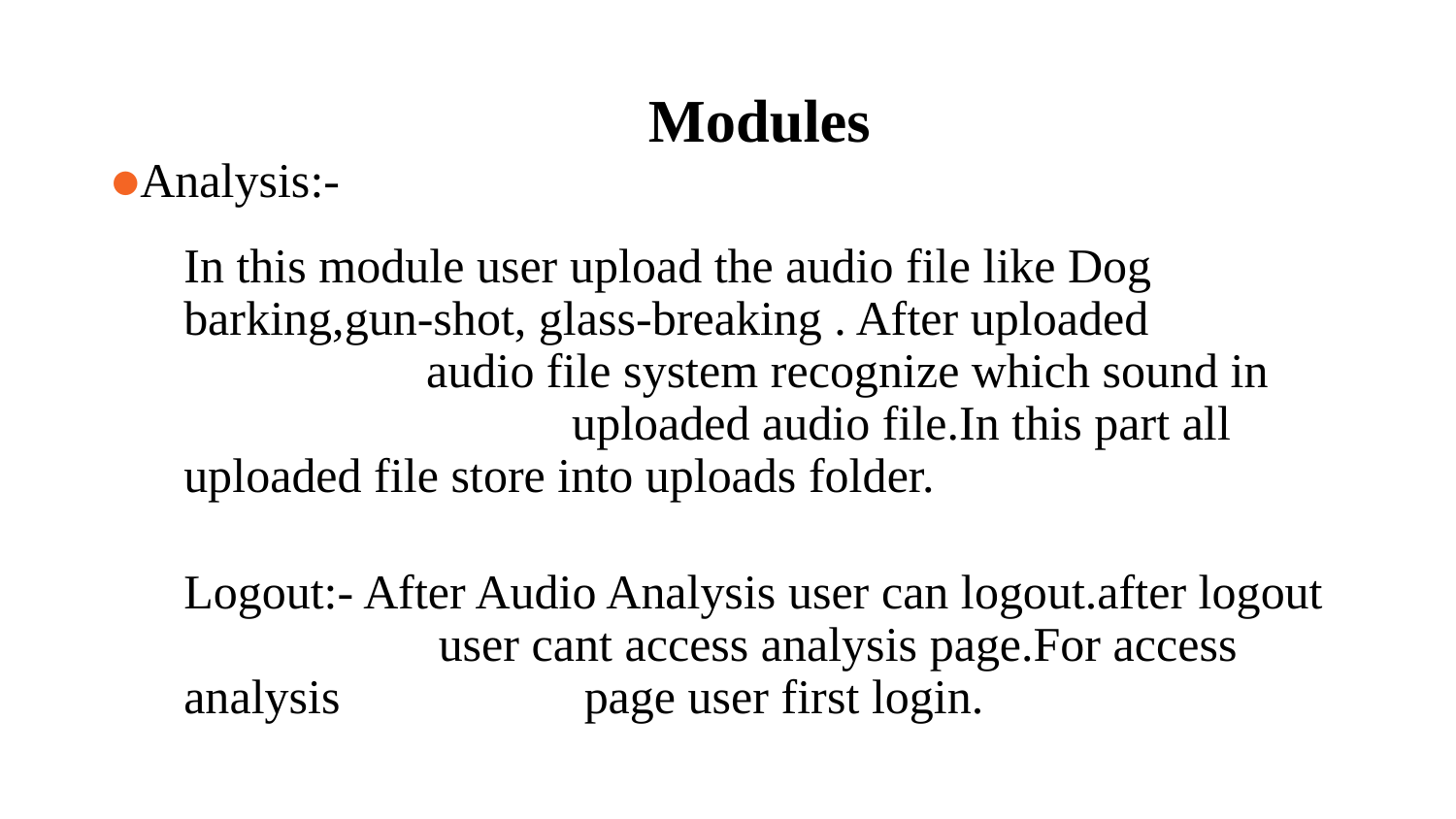

# Modules
Analysis:-
In this module user upload the audio file like Dog  barking,gun-shot, glass-breaking . After uploaded       	        audio file system recognize which sound in  		        uploaded audio file.In this part all uploaded file store into uploads folder.
Logout:- After Audio Analysis user can logout.after logout       	         user cant access analysis page.For access analysis 	         page user first login.